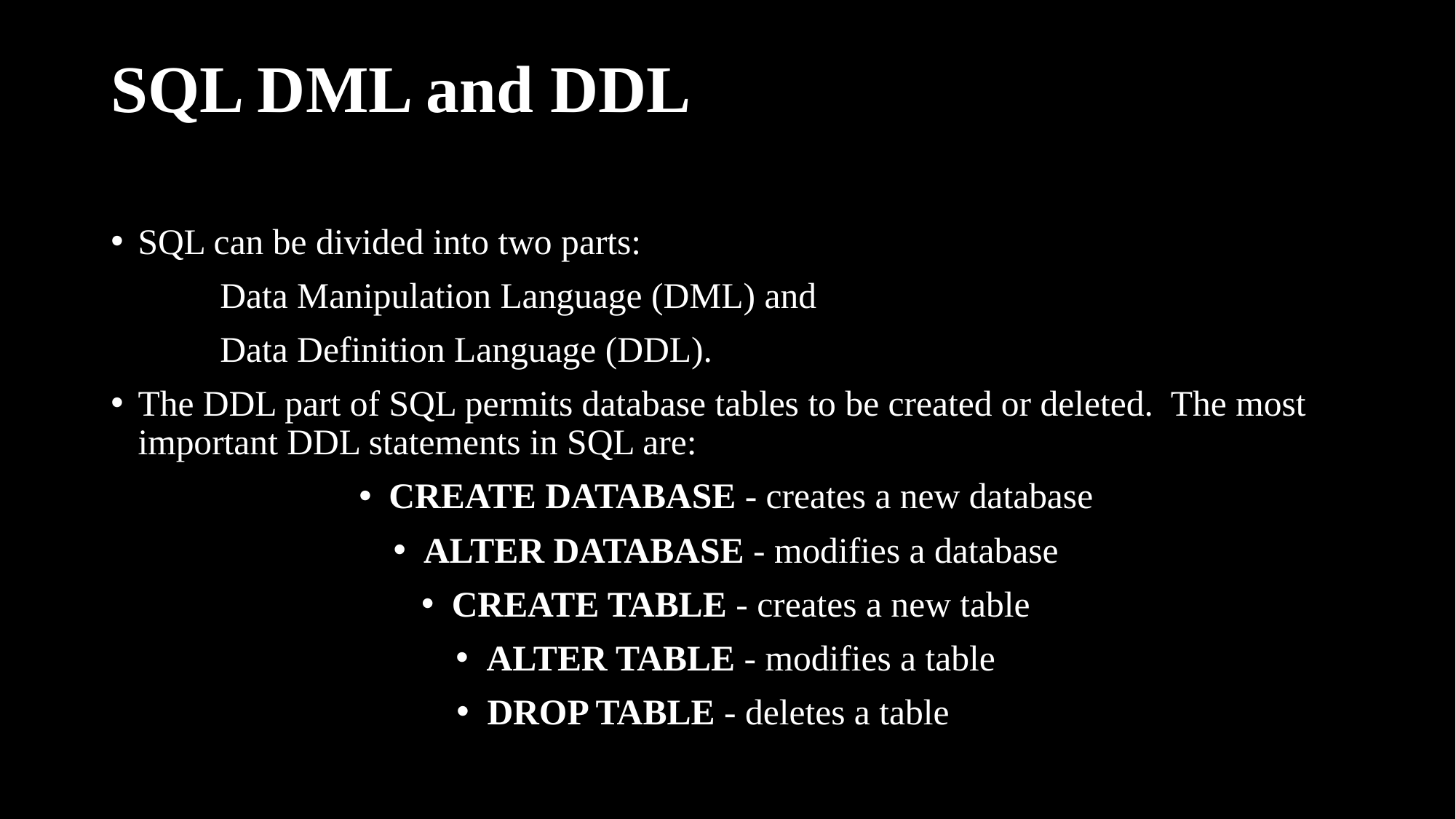

# SQL DML and DDL
SQL can be divided into two parts:
            Data Manipulation Language (DML) and
            Data Definition Language (DDL).
The DDL part of SQL permits database tables to be created or deleted.  The most important DDL statements in SQL are:
CREATE DATABASE - creates a new database
ALTER DATABASE - modifies a database
CREATE TABLE - creates a new table
ALTER TABLE - modifies a table
DROP TABLE - deletes a table